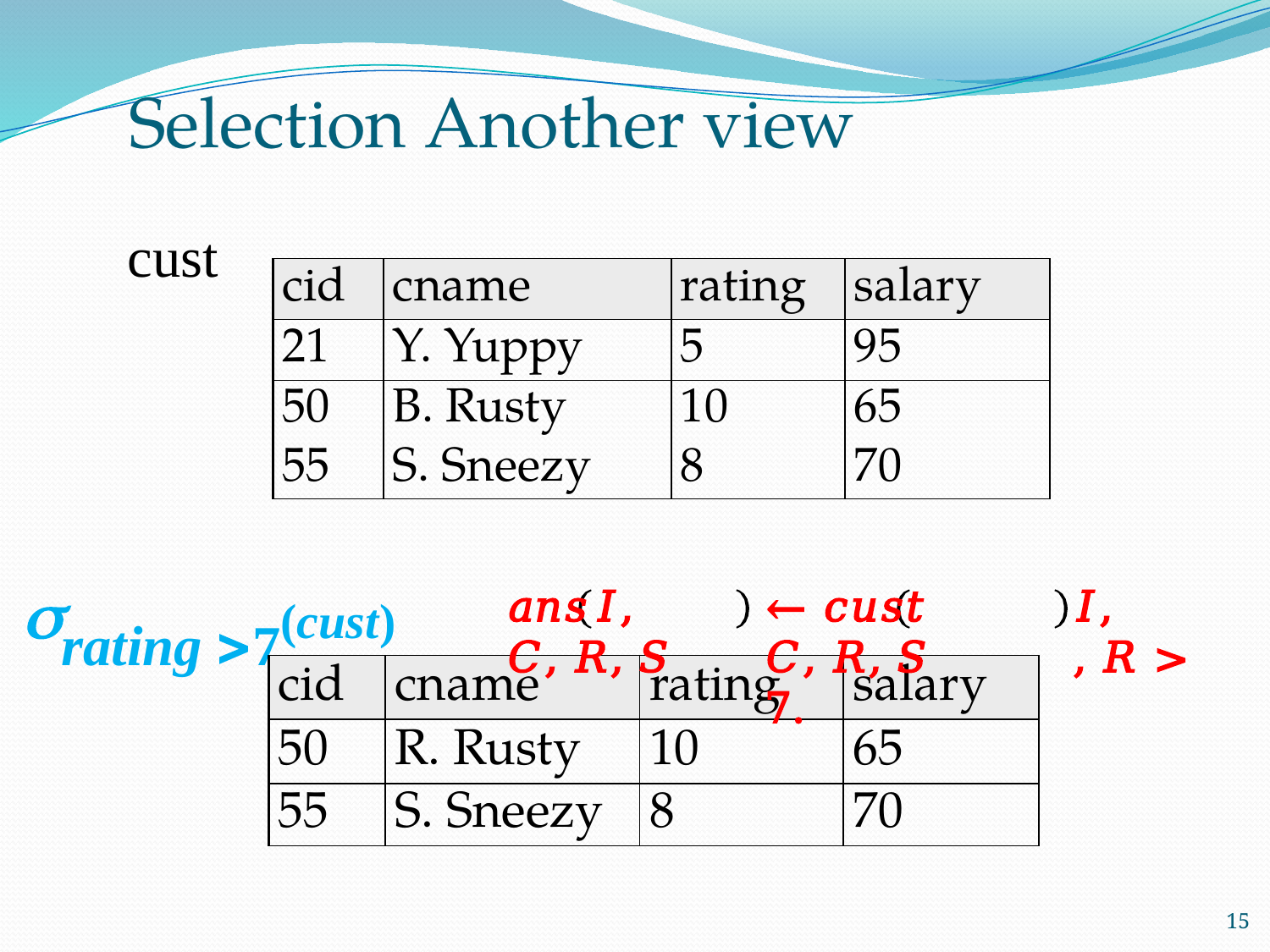

# Selection Another view
cust
| cid | cname | rating | salary |
| --- | --- | --- | --- |
| 21 | Y. Yuppy | 5 | 95 |
| 50 | B. Rusty | 10 | 65 |
| 55 | S. Sneezy | 8 | 70 |
σrating >7(cust)
𝑎𝑛𝑠	𝐼, 𝐶, 𝑅, 𝑆
← 𝑐𝑢𝑠𝑡	𝐼, 𝐶, 𝑅, 𝑆	, 𝑅 > 7.

| cid | cname | rating | salary |
| --- | --- | --- | --- |
| 50 | R. Rusty | 10 | 65 |
| 55 | S. Sneezy | 8 | 70 |
15